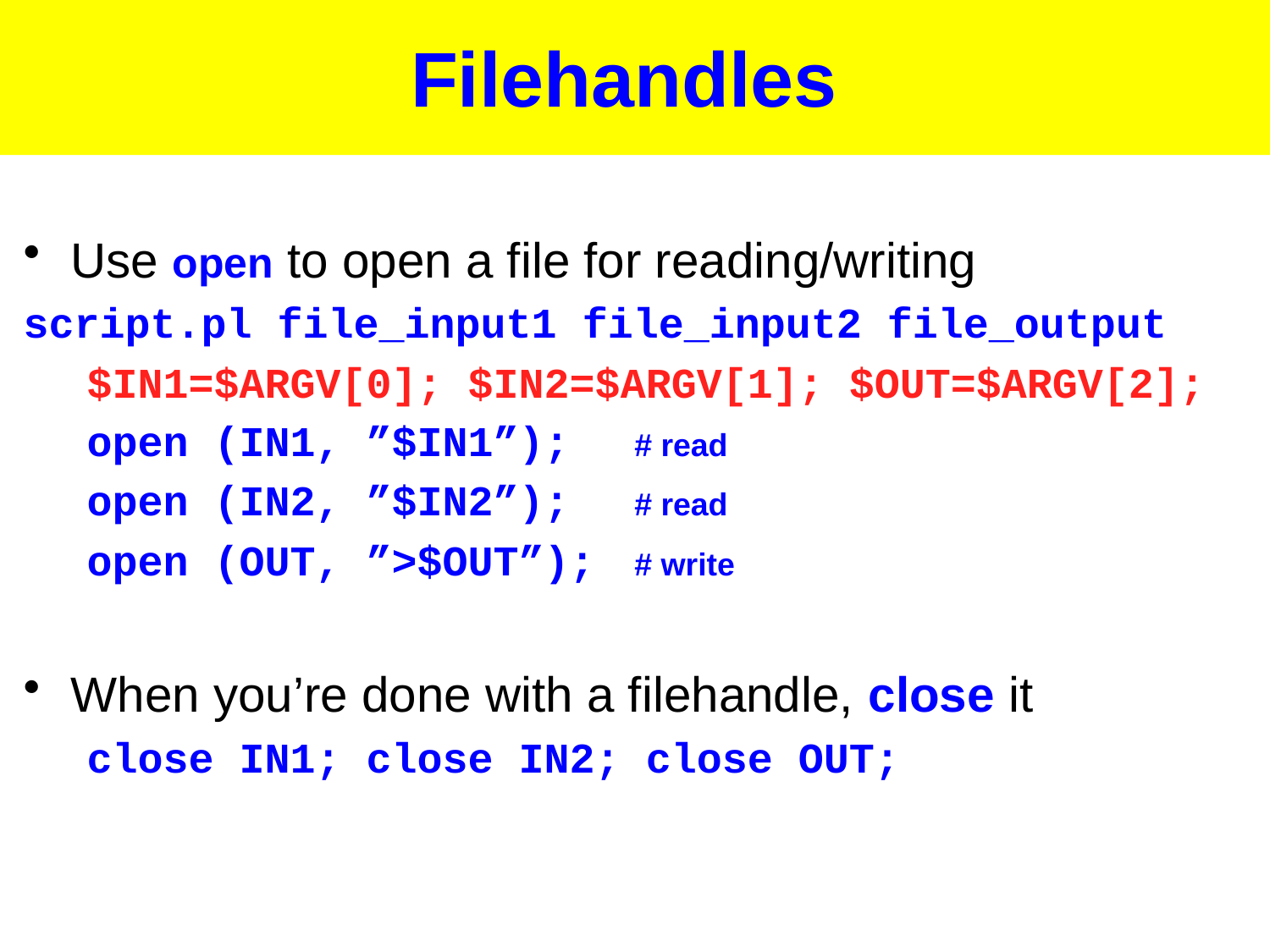

# Filehandles
Use open to open a file for reading/writing
script.pl file_input1 file_input2 file_output
$IN1=$ARGV[0]; $IN2=$ARGV[1]; $OUT=$ARGV[2];
open (IN1, ”$IN1”);	# read
open (IN2, ”$IN2”);	# read
open (OUT, ”>$OUT”);	# write

When you’re done with a filehandle, close it
close IN1; close IN2; close OUT;